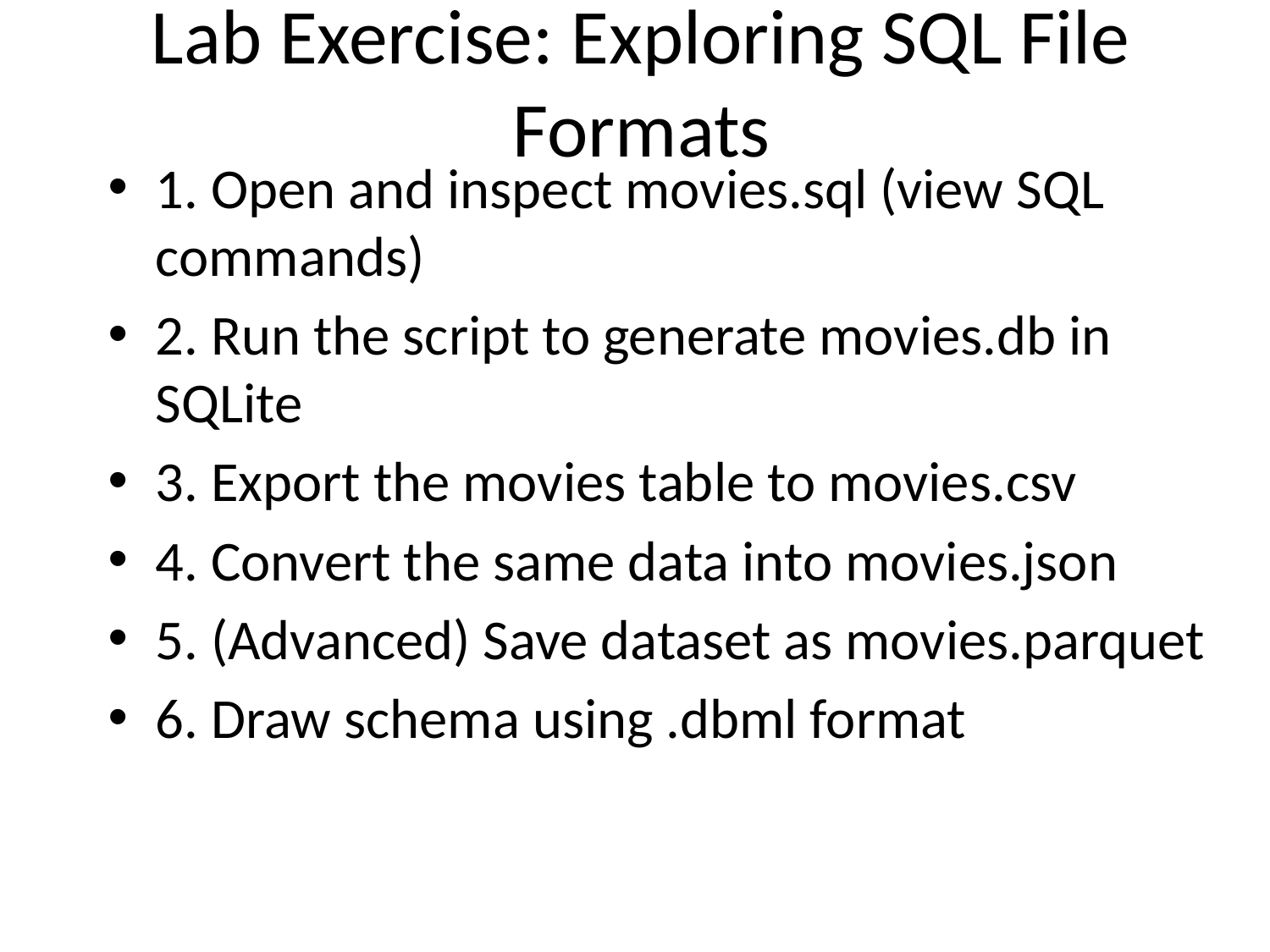

# Lab Exercise: Exploring SQL File Formats
1. Open and inspect movies.sql (view SQL commands)
2. Run the script to generate movies.db in SQLite
3. Export the movies table to movies.csv
4. Convert the same data into movies.json
5. (Advanced) Save dataset as movies.parquet
6. Draw schema using .dbml format